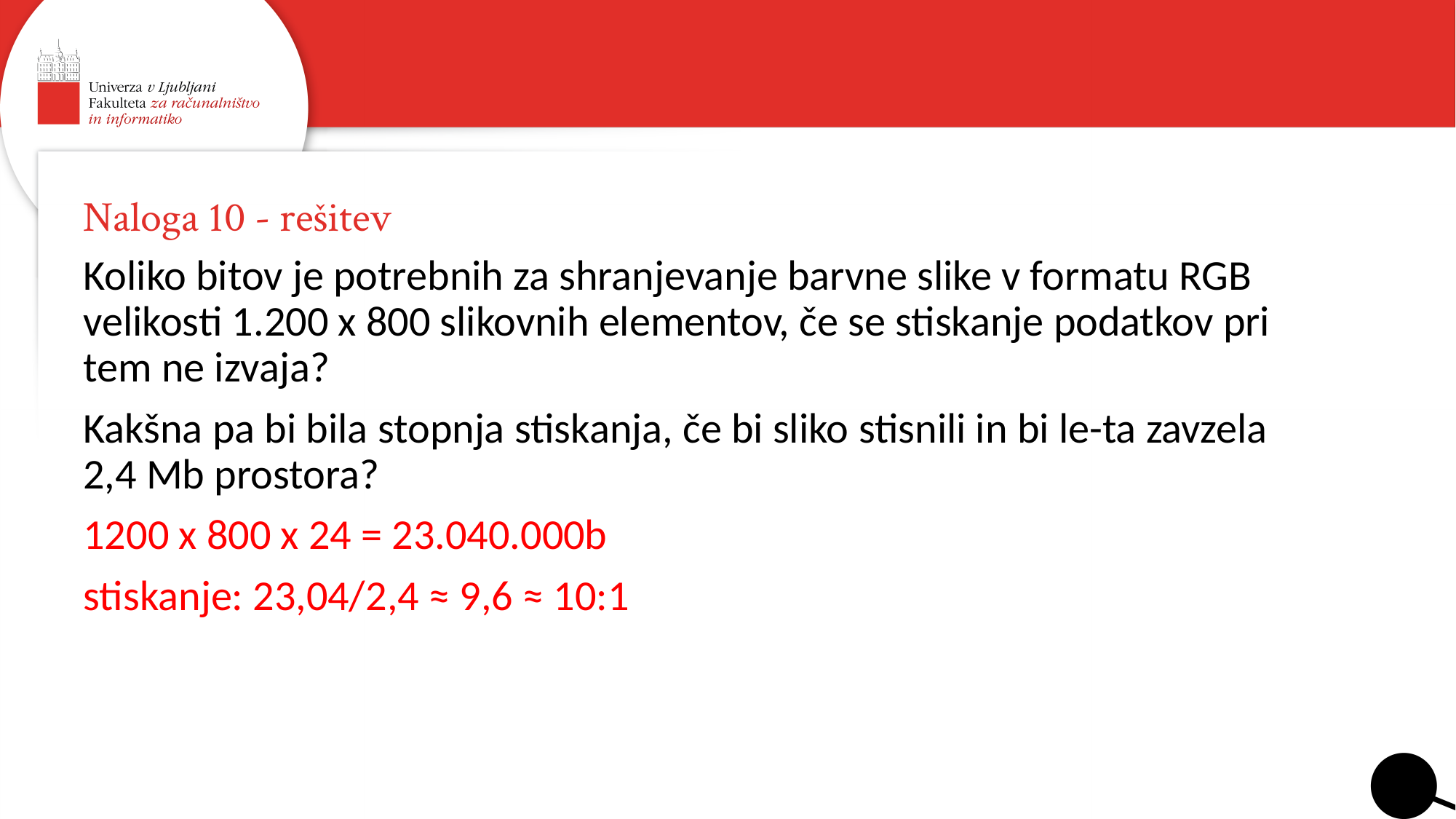

# Naloga 10 - rešitev
Koliko bitov je potrebnih za shranjevanje barvne slike v formatu RGB velikosti 1.200 x 800 slikovnih elementov, če se stiskanje podatkov pri tem ne izvaja?
Kakšna pa bi bila stopnja stiskanja, če bi sliko stisnili in bi le-ta zavzela 2,4 Mb prostora?
1200 x 800 x 24 = 23.040.000b
stiskanje: 23,04/2,4 ≈ 9,6 ≈ 10:1